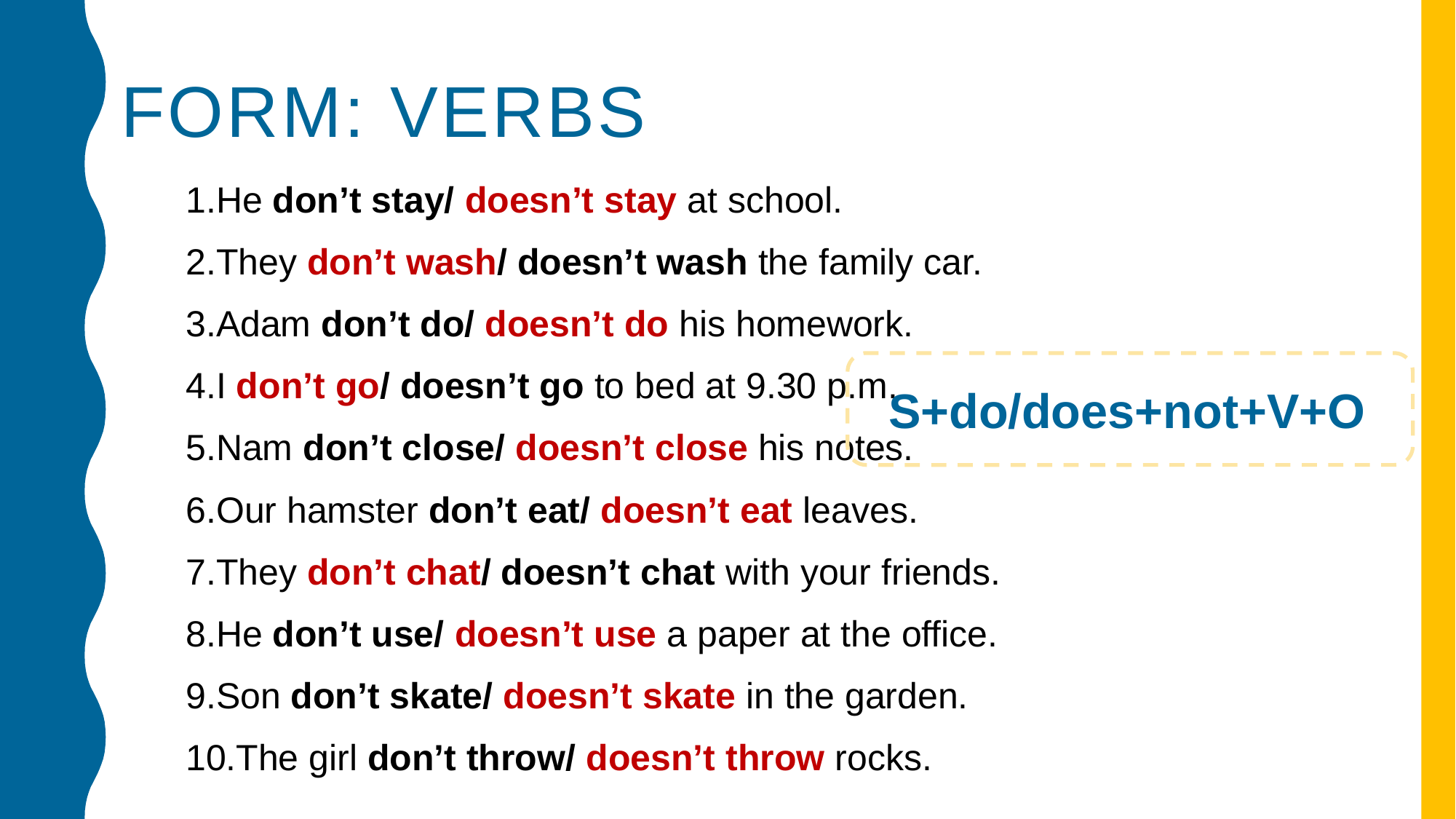

FORM: VERBS
He don’t stay/ doesn’t stay at school.
They don’t wash/ doesn’t wash the family car.
Adam don’t do/ doesn’t do his homework.
I don’t go/ doesn’t go to bed at 9.30 p.m.
Nam don’t close/ doesn’t close his notes.
Our hamster don’t eat/ doesn’t eat leaves.
They don’t chat/ doesn’t chat with your friends.
He don’t use/ doesn’t use a paper at the office.
Son don’t skate/ doesn’t skate in the garden.
The girl don’t throw/ doesn’t throw rocks.

S+do/does+not+V+O